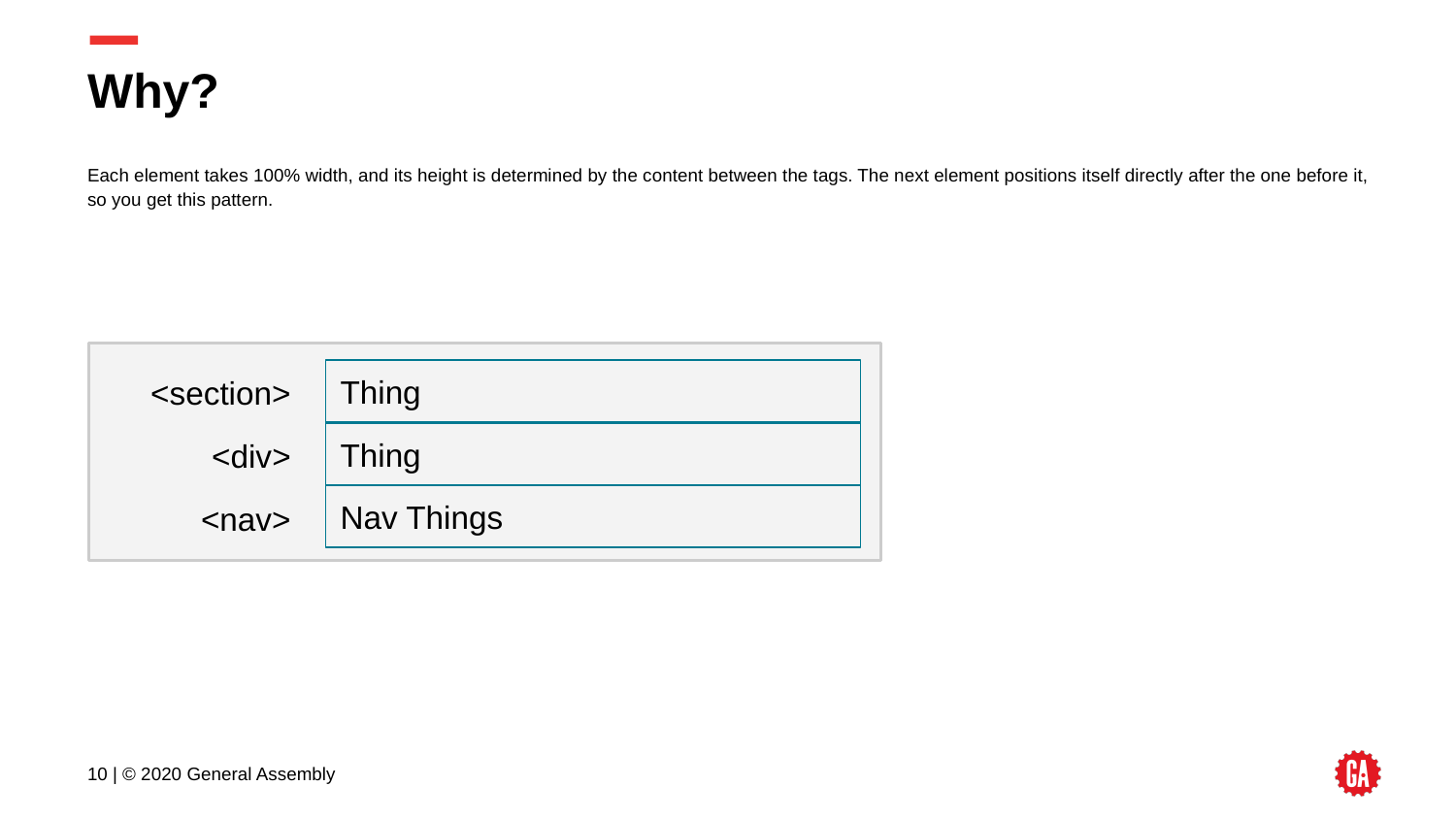

# Why?
Each element takes 100% width, and its height is determined by the content between the tags. The next element positions itself directly after the one before it, so you get this pattern.

Thing
Thing
Nav Things
<section>
<div>
<nav>
10 | © 2020 General Assembly